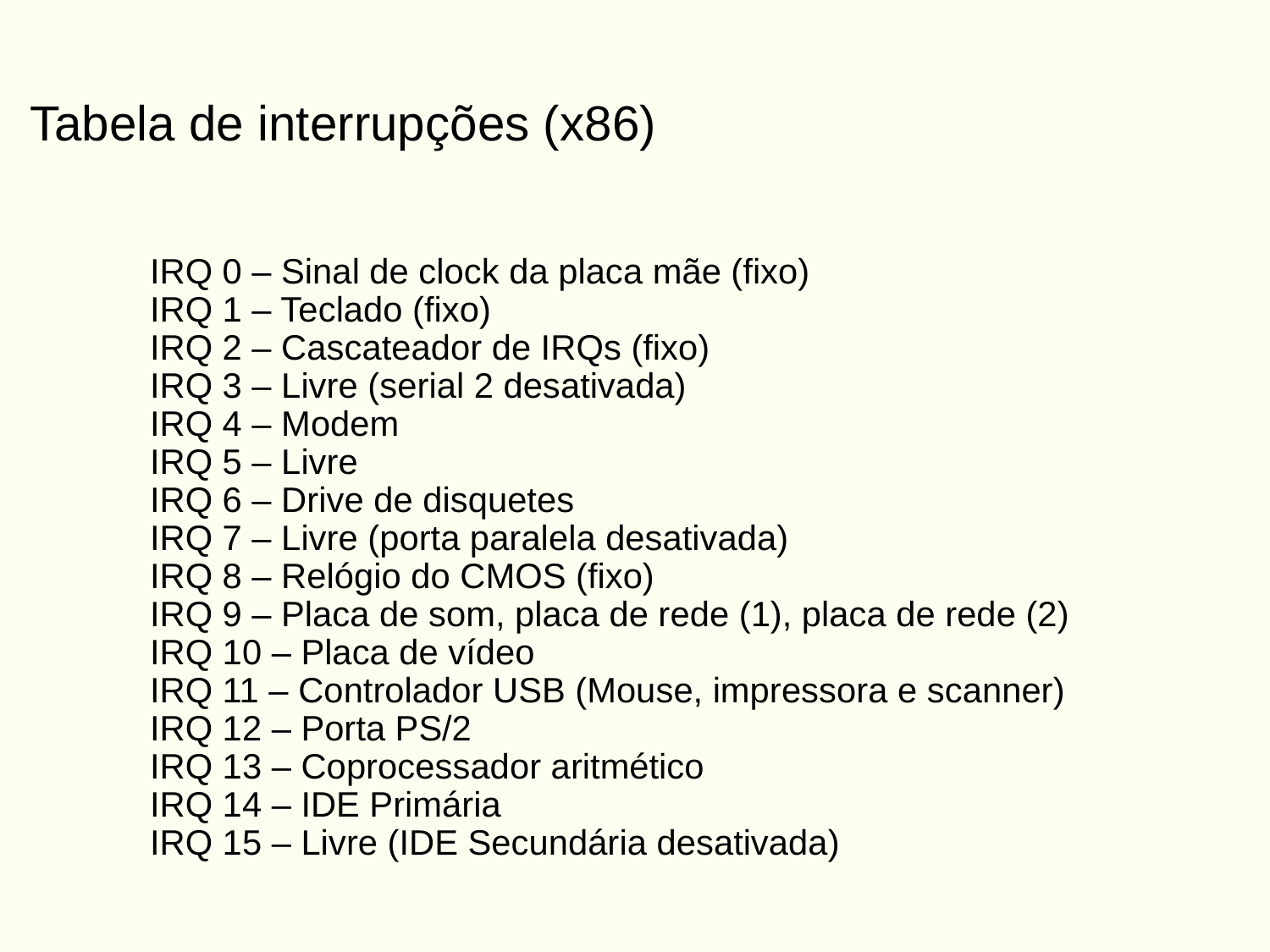

# Tabela de interrupções (x86)

IRQ 0 – Sinal de clock da placa mãe (fixo)
IRQ 1 – Teclado (fixo)
IRQ 2 – Cascateador de IRQs (fixo)
IRQ 3 – Livre (serial 2 desativada)
IRQ 4 – Modem
IRQ 5 – Livre
IRQ 6 – Drive de disquetes
IRQ 7 – Livre (porta paralela desativada)
IRQ 8 – Relógio do CMOS (fixo)
IRQ 9 – Placa de som, placa de rede (1), placa de rede (2)
IRQ 10 – Placa de vídeo
IRQ 11 – Controlador USB (Mouse, impressora e scanner)
IRQ 12 – Porta PS/2
IRQ 13 – Coprocessador aritmético
IRQ 14 – IDE Primária
IRQ 15 – Livre (IDE Secundária desativada)